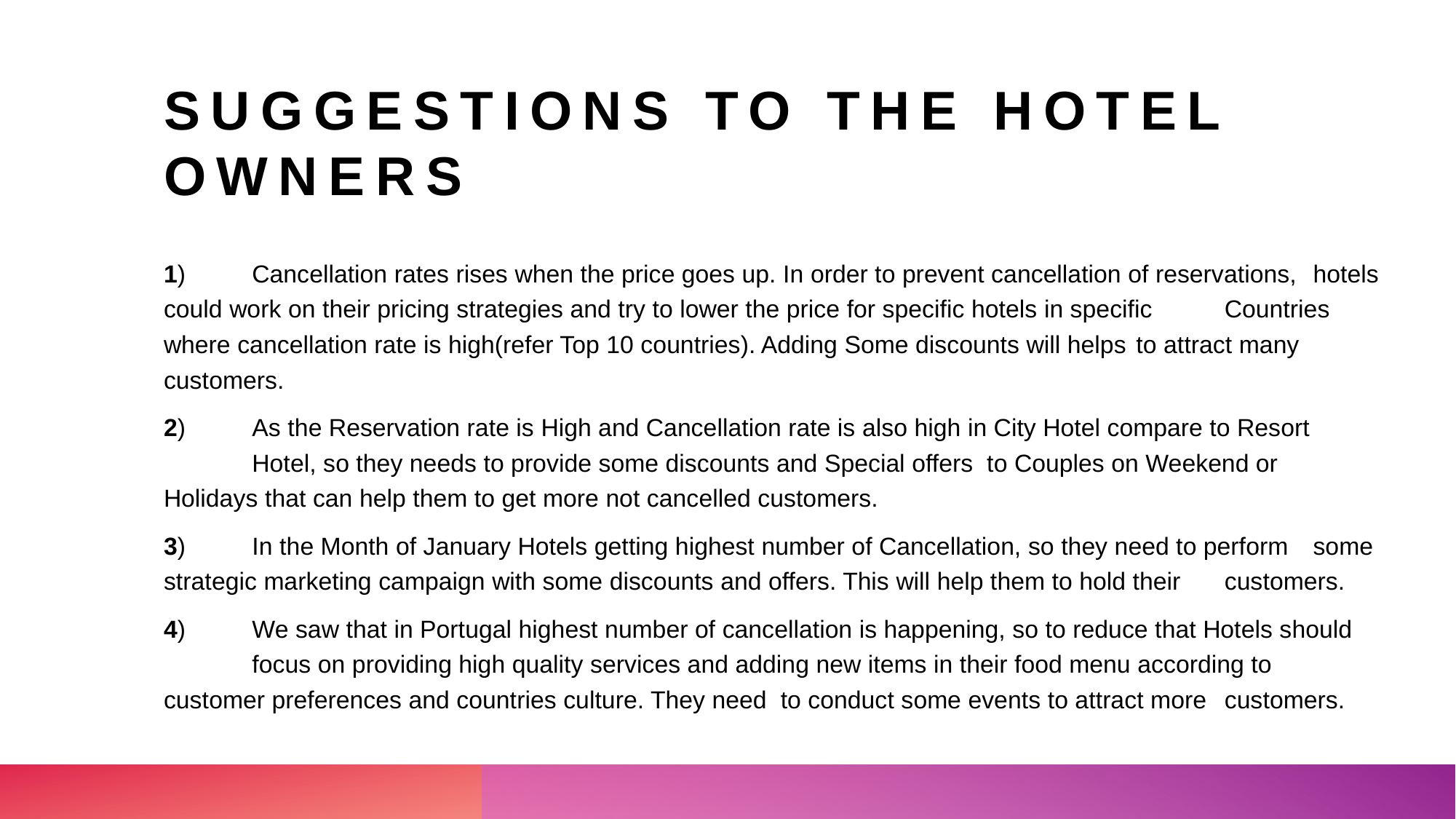

# Suggestions to the Hotel Owners
1)   	Cancellation rates rises when the price goes up. In order to prevent cancellation of reservations, 	hotels could work on their pricing strategies and try to lower the price for specific hotels in specific 	Countries where cancellation rate is high(refer Top 10 countries). Adding Some discounts will helps 	to attract many customers.
2)	As the Reservation rate is High and Cancellation rate is also high in City Hotel compare to Resort 	Hotel, so they needs to provide some discounts and Special offers  to Couples on Weekend or 	Holidays that can help them to get more not cancelled customers.
3)	In the Month of January Hotels getting highest number of Cancellation, so they need to perform 	some strategic marketing campaign with some discounts and offers. This will help them to hold their 	customers.
4)	We saw that in Portugal highest number of cancellation is happening, so to reduce that Hotels should 	focus on providing high quality services and adding new items in their food menu according to 	customer preferences and countries culture. They need  to conduct some events to attract more 	customers.